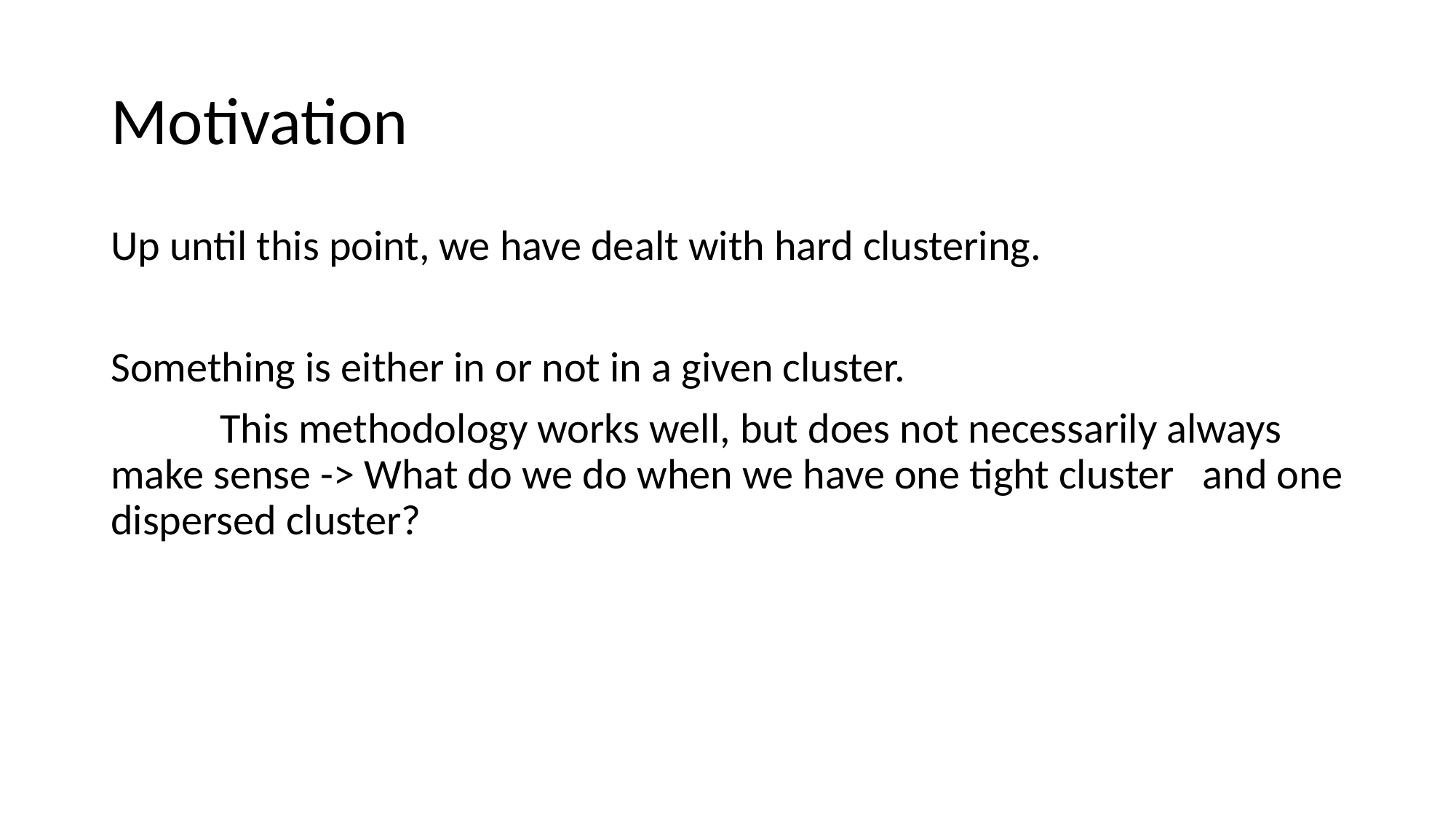

# Motivation
Up until this point, we have dealt with hard clustering.

Something is either in or not in a given cluster.
	This methodology works well, but does not necessarily always 	make sense -> What do we do when we have one tight cluster 	and one dispersed cluster?